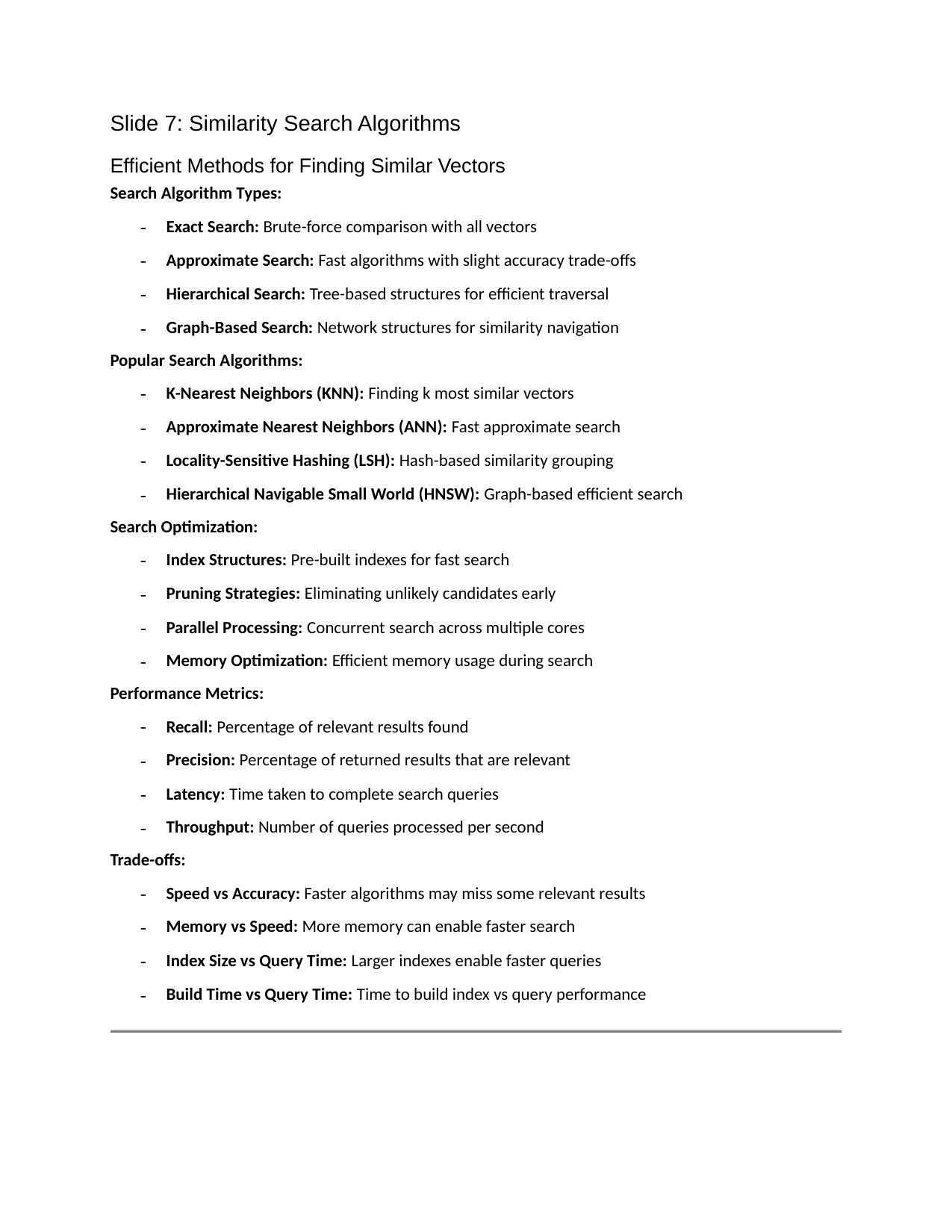

Slide 7: Similarity Search Algorithms
Efficient Methods for Finding Similar Vectors
Search Algorithm Types:
Exact Search: Brute-force comparison with all vectors
-
-
-
-
Approximate Search: Fast algorithms with slight accuracy trade-offs
Hierarchical Search: Tree-based structures for efficient traversal
Graph-Based Search: Network structures for similarity navigation
Popular Search Algorithms:
K-Nearest Neighbors (KNN): Finding k most similar vectors
-
-
-
-
Approximate Nearest Neighbors (ANN): Fast approximate search
Locality-Sensitive Hashing (LSH): Hash-based similarity grouping
Hierarchical Navigable Small World (HNSW): Graph-based efficient search
Search Optimization:
Index Structures: Pre-built indexes for fast search
-
-
-
-
Pruning Strategies: Eliminating unlikely candidates early
Parallel Processing: Concurrent search across multiple cores
Memory Optimization: Efficient memory usage during search
Performance Metrics:
Recall: Percentage of relevant results found
-
-
-
-
Precision: Percentage of returned results that are relevant
Latency: Time taken to complete search queries
Throughput: Number of queries processed per second
Trade-offs:
Speed vs Accuracy: Faster algorithms may miss some relevant results
-
-
-
-
Memory vs Speed: More memory can enable faster search
Index Size vs Query Time: Larger indexes enable faster queries
Build Time vs Query Time: Time to build index vs query performance